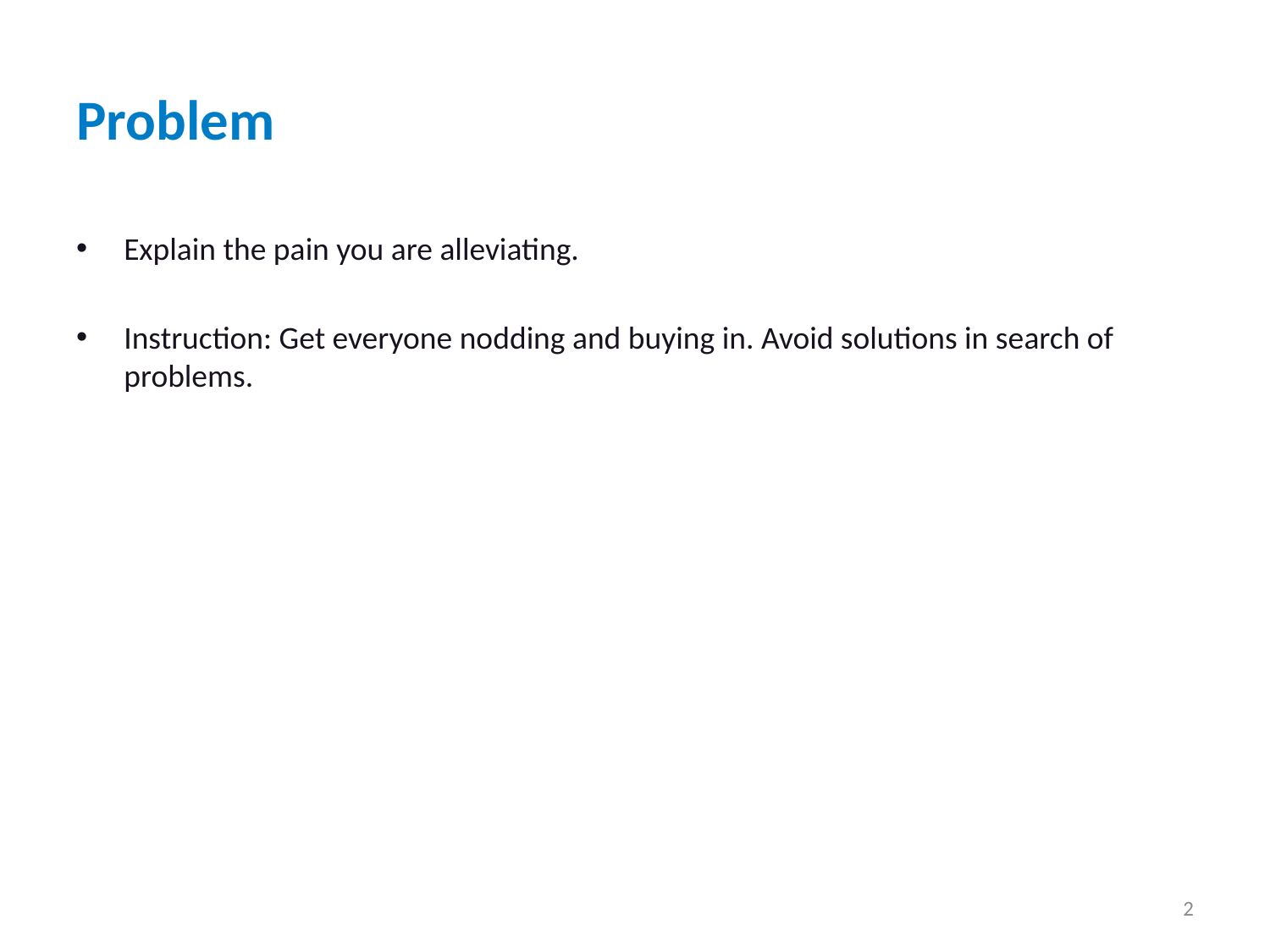

# Problem
Explain the pain you are alleviating.

Instruction: Get everyone nodding and buying in. Avoid solutions in search of problems.
2